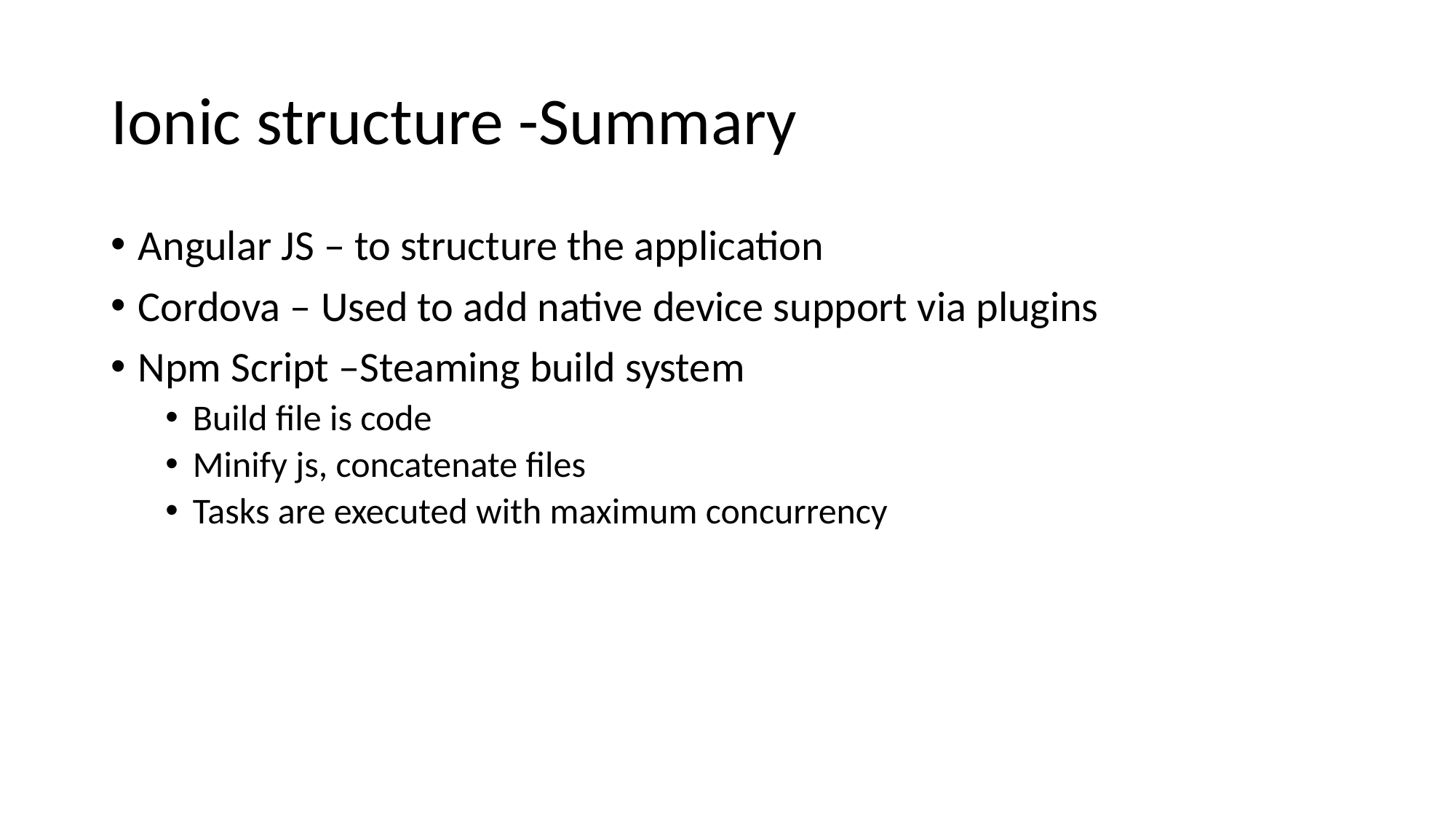

# Ionic structure -Summary
Angular JS – to structure the application
Cordova – Used to add native device support via plugins
Npm Script –Steaming build system
Build file is code
Minify js, concatenate files
Tasks are executed with maximum concurrency